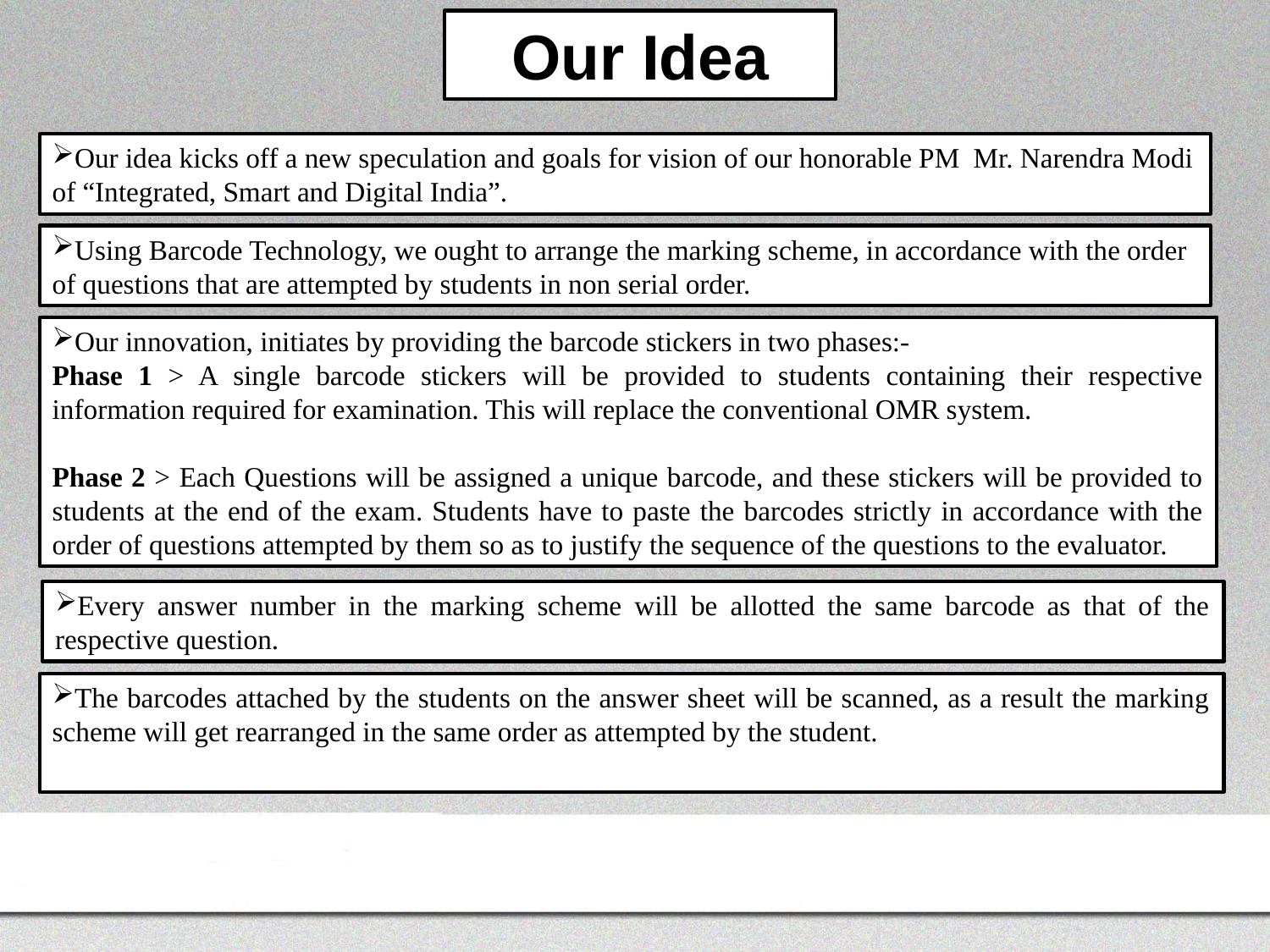

Our Idea
Our idea kicks off a new speculation and goals for vision of our honorable PM  Mr. Narendra Modi of “Integrated, Smart and Digital India”.
Using Barcode Technology, we ought to arrange the marking scheme, in accordance with the order of questions that are attempted by students in non serial order.
Our innovation, initiates by providing the barcode stickers in two phases:-
Phase 1 > A single barcode stickers will be provided to students containing their respective information required for examination. This will replace the conventional OMR system.

Phase 2 > Each Questions will be assigned a unique barcode, and these stickers will be provided to students at the end of the exam. Students have to paste the barcodes strictly in accordance with the order of questions attempted by them so as to justify the sequence of the questions to the evaluator.
Every answer number in the marking scheme will be allotted the same barcode as that of the respective question.
The barcodes attached by the students on the answer sheet will be scanned, as a result the marking scheme will get rearranged in the same order as attempted by the student.